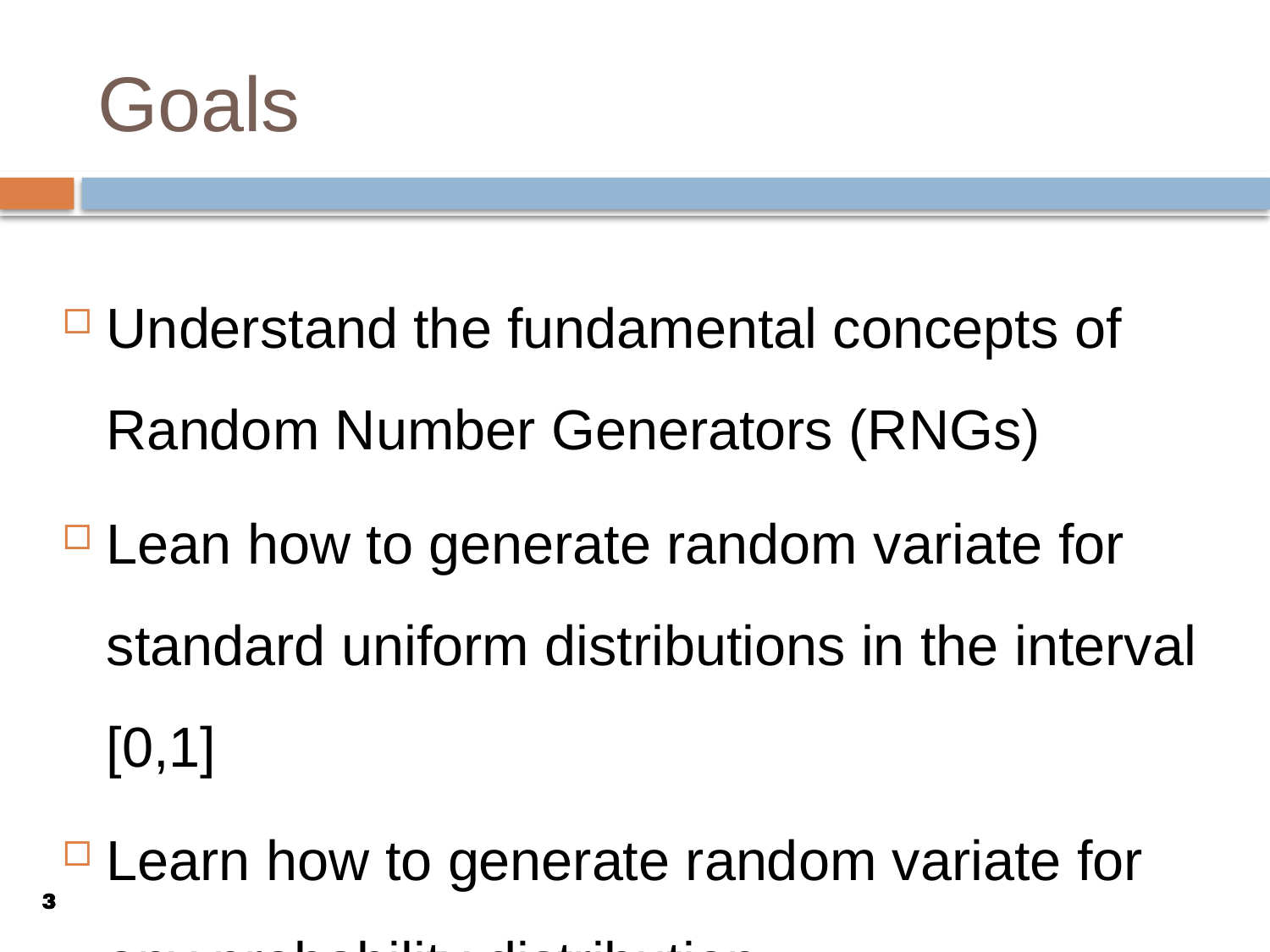

# Goals
Understand the fundamental concepts of Random Number Generators (RNGs)
Lean how to generate random variate for standard uniform distributions in the interval [0,1]
Learn how to generate random variate for any probability distribution.
3